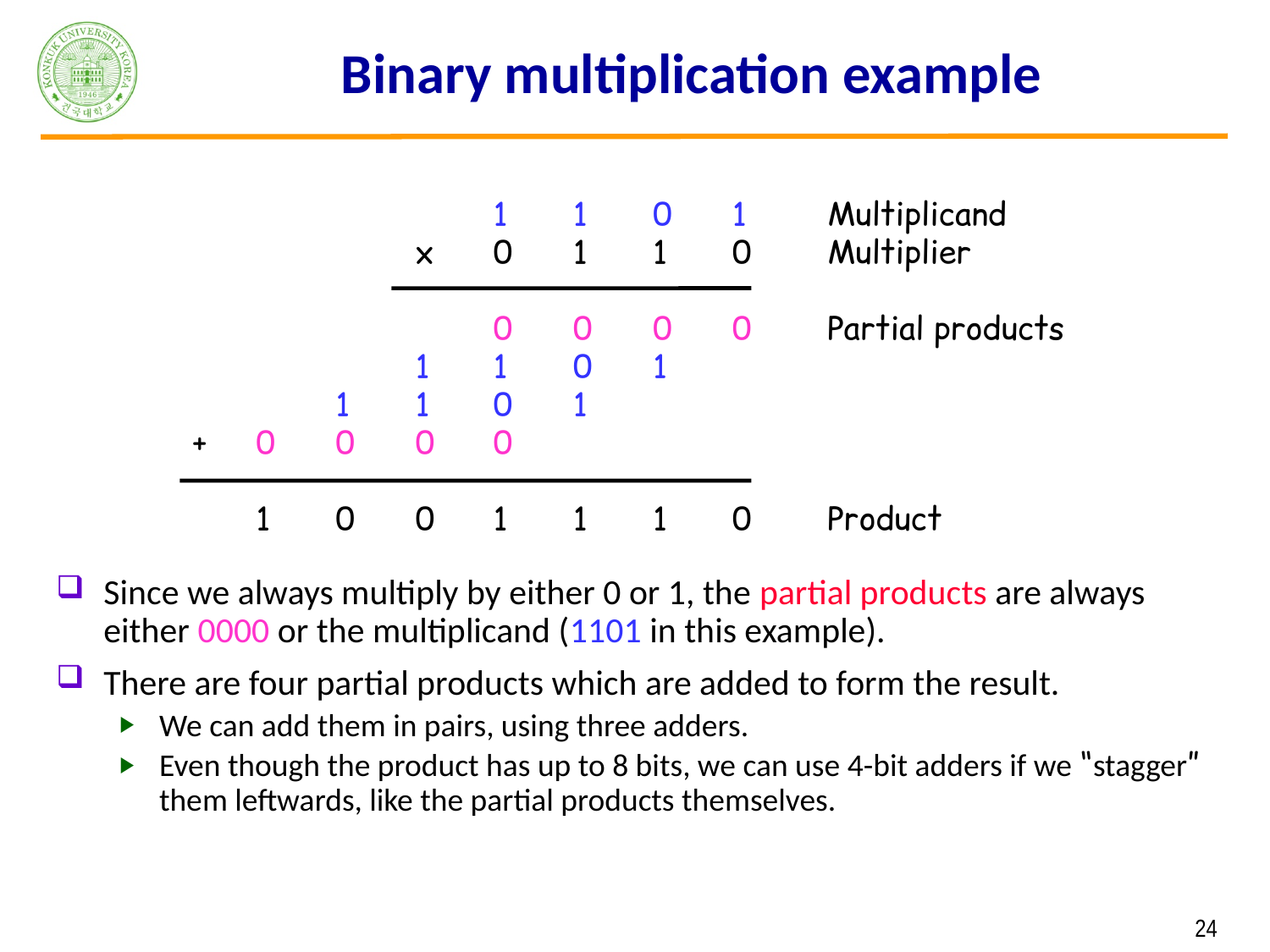

# Binary multiplication example

Since we always multiply by either 0 or 1, the partial products are always either 0000 or the multiplicand (1101 in this example).
There are four partial products which are added to form the result.
We can add them in pairs, using three adders.
Even though the product has up to 8 bits, we can use 4-bit adders if we “stagger” them leftwards, like the partial products themselves.
				1	1	0	1	Multiplicand
			x	0	1	1	0	Multiplier

				0	0	0	0	Partial products
			1	1	0	1
		1	1	0	1
+	0	0	0	0

	1	0	0	1	1	1	0	Product

 24